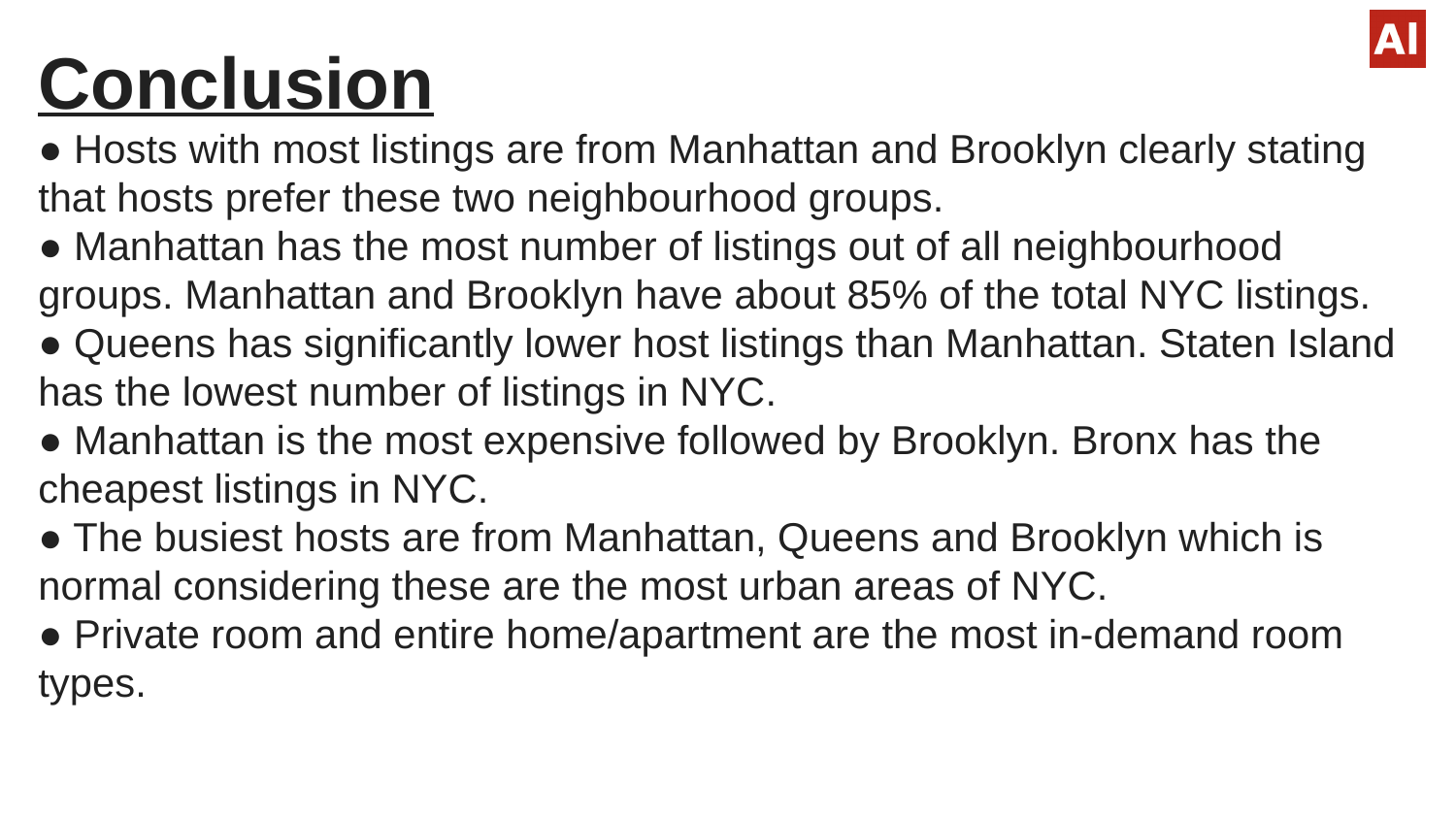

# Conclusion ● Hosts with most listings are from Manhattan and Brooklyn clearly stating that hosts prefer these two neighbourhood groups. ● Manhattan has the most number of listings out of all neighbourhood groups. Manhattan and Brooklyn have about 85% of the total NYC listings. ● Queens has significantly lower host listings than Manhattan. Staten Island has the lowest number of listings in NYC. ● Manhattan is the most expensive followed by Brooklyn. Bronx has the cheapest listings in NYC. ● The busiest hosts are from Manhattan, Queens and Brooklyn which is normal considering these are the most urban areas of NYC. ● Private room and entire home/apartment are the most in-demand room types.